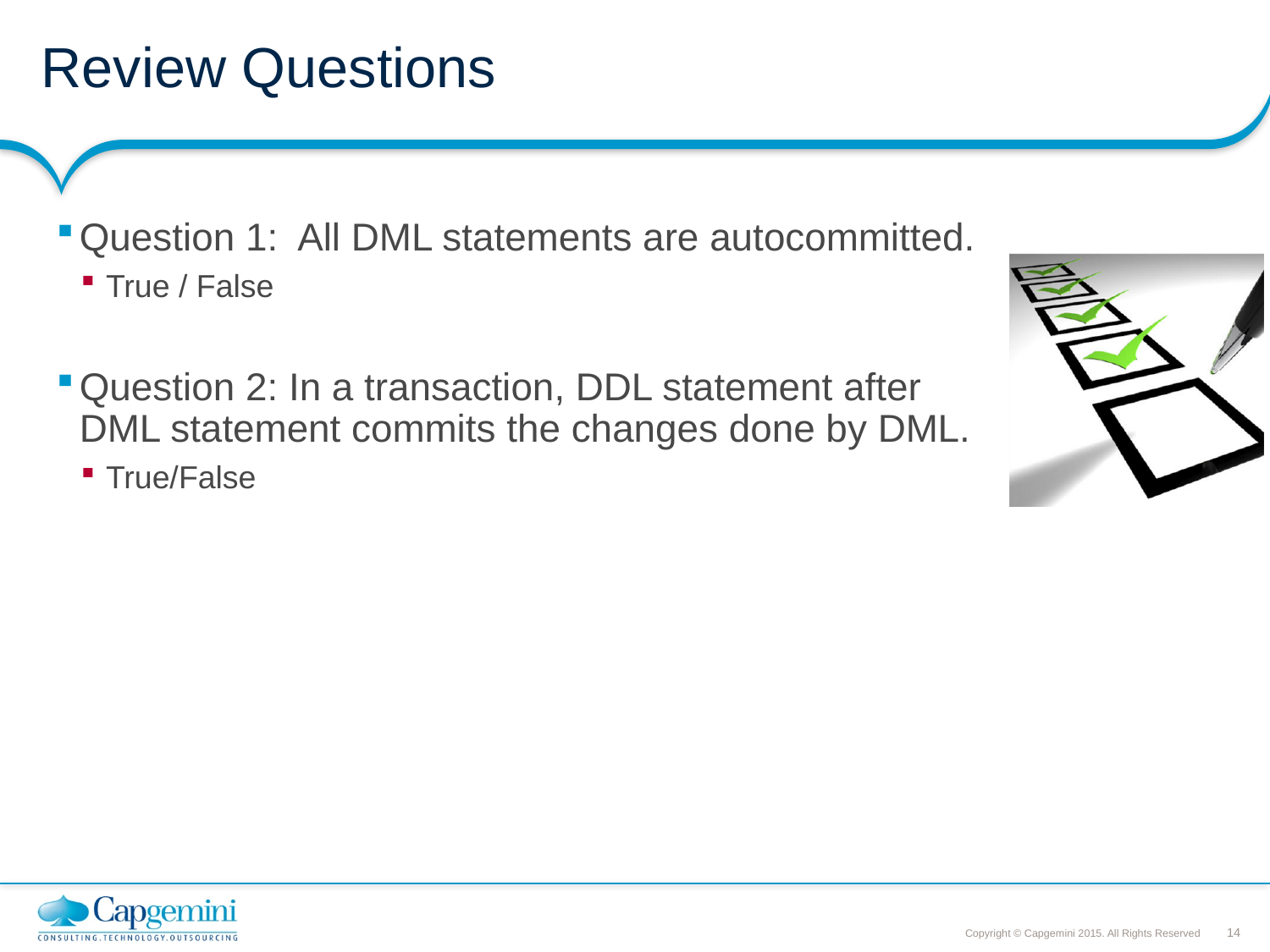

# Review Questions
Question 1:  All DML statements are autocommitted.
True / False

Question 2: In a transaction, DDL statement after DML statement commits the changes done by DML.
True/False